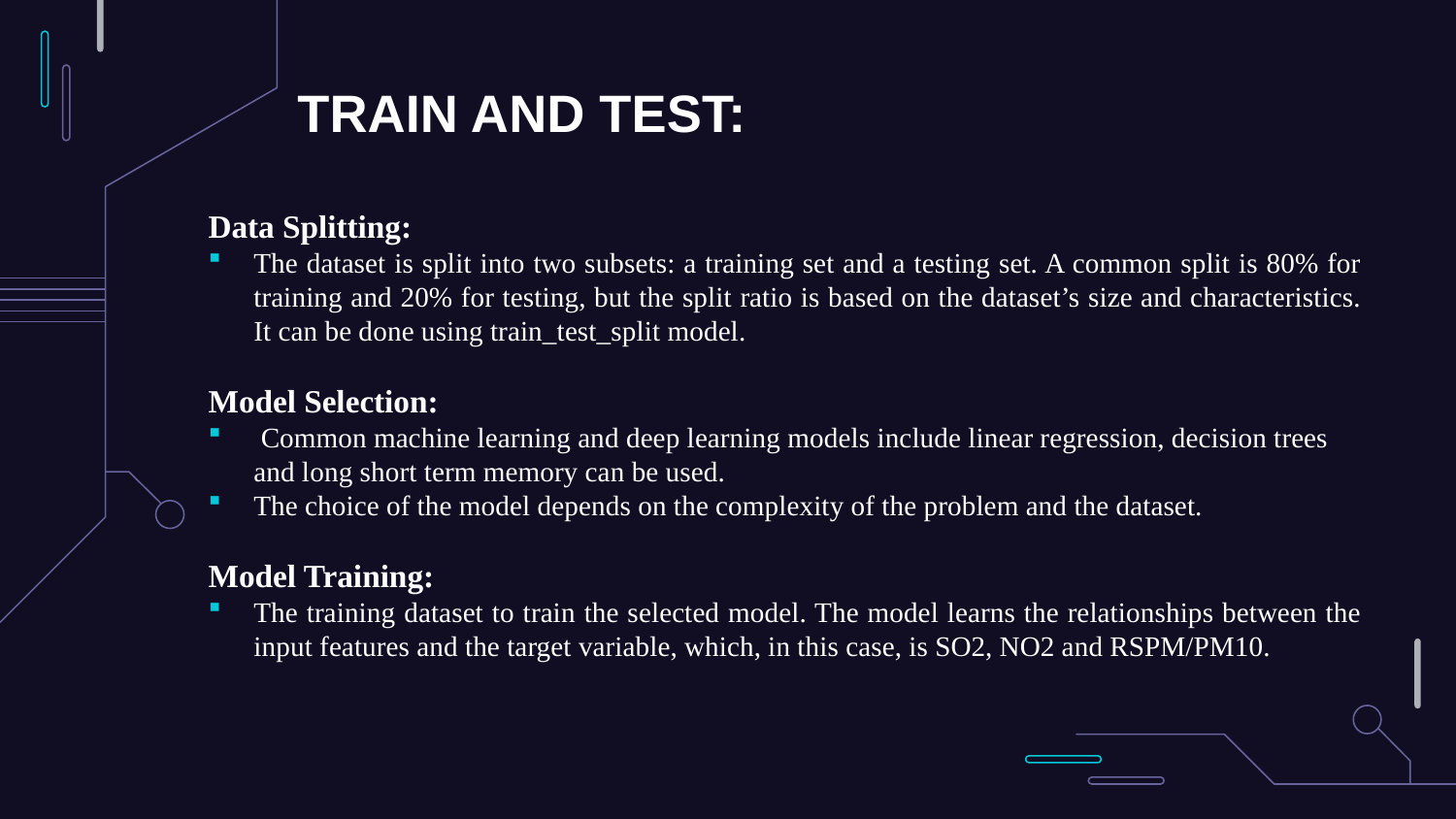

# TRAIN AND TEST:
Data Splitting:
The dataset is split into two subsets: a training set and a testing set. A common split is 80% for training and 20% for testing, but the split ratio is based on the dataset’s size and characteristics. It can be done using train_test_split model.

Model Selection:
 Common machine learning and deep learning models include linear regression, decision trees and long short term memory can be used.
The choice of the model depends on the complexity of the problem and the dataset.

Model Training:
The training dataset to train the selected model. The model learns the relationships between the input features and the target variable, which, in this case, is SO2, NO2 and RSPM/PM10.